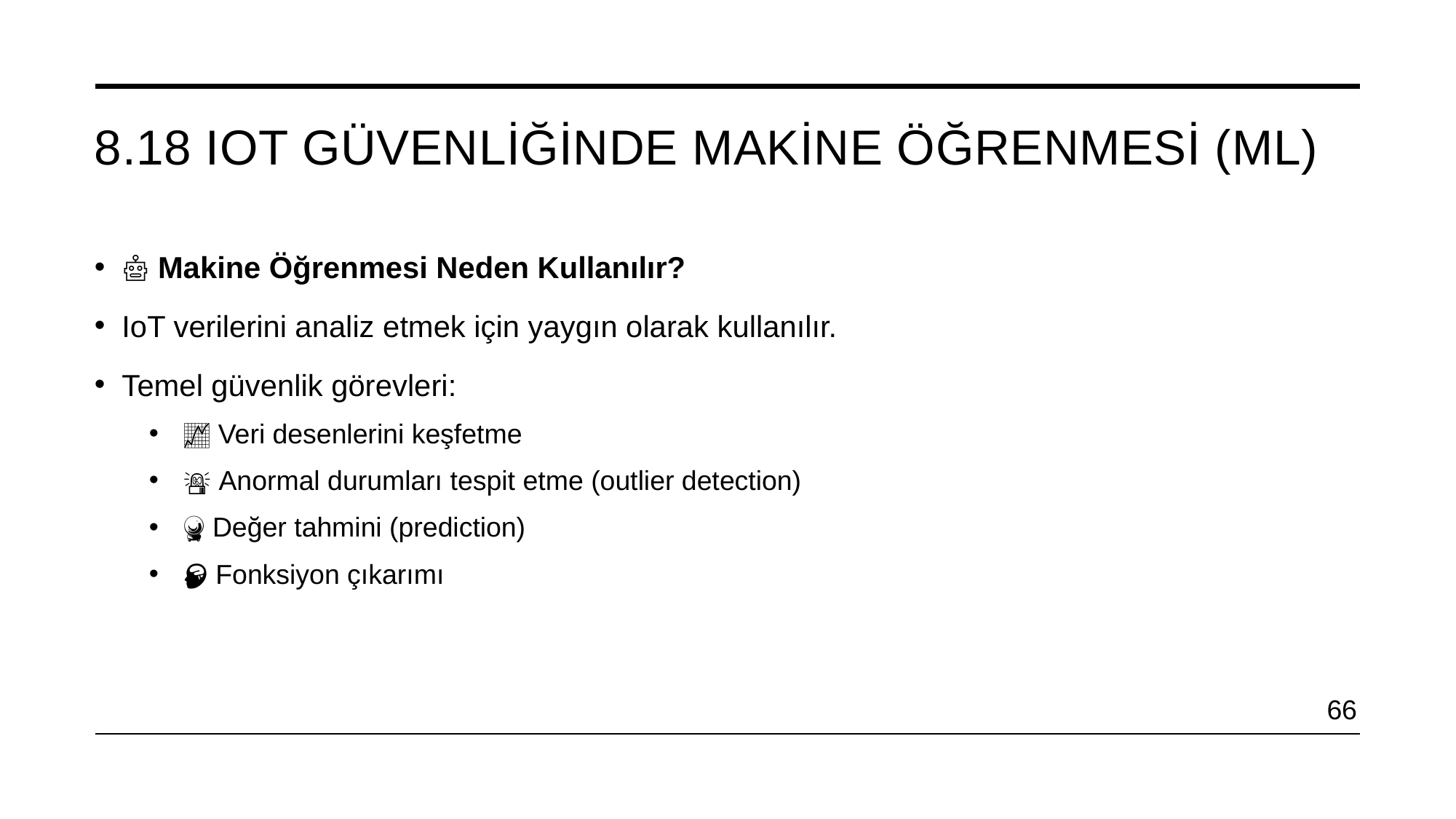

# 8.18 IoT Güvenliğinde Makine Öğrenmesi (ML)
🤖 Makine Öğrenmesi Neden Kullanılır?
IoT verilerini analiz etmek için yaygın olarak kullanılır.
Temel güvenlik görevleri:
📈 Veri desenlerini keşfetme
🚨 Anormal durumları tespit etme (outlier detection)
🔮 Değer tahmini (prediction)
🧠 Fonksiyon çıkarımı
66